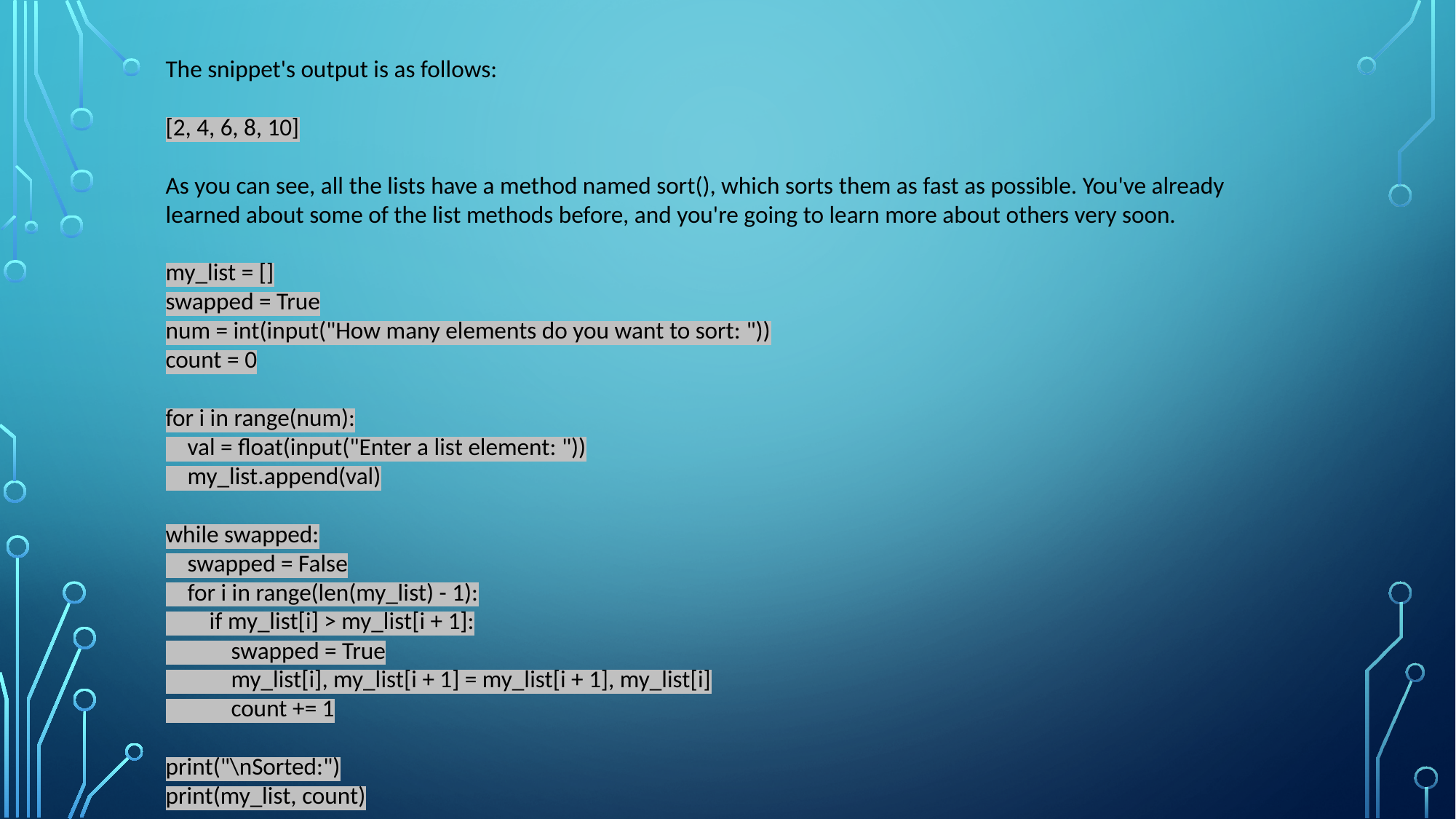

The snippet's output is as follows:

[2, 4, 6, 8, 10]

As you can see, all the lists have a method named sort(), which sorts them as fast as possible. You've already learned about some of the list methods before, and you're going to learn more about others very soon.

my_list = []
swapped = True
num = int(input("How many elements do you want to sort: "))
count = 0

for i in range(num):
    val = float(input("Enter a list element: "))
    my_list.append(val)

while swapped:
    swapped = False
    for i in range(len(my_list) - 1):
        if my_list[i] > my_list[i + 1]:
            swapped = True
            my_list[i], my_list[i + 1] = my_list[i + 1], my_list[i]
            count += 1

print("\nSorted:")
print(my_list, count)